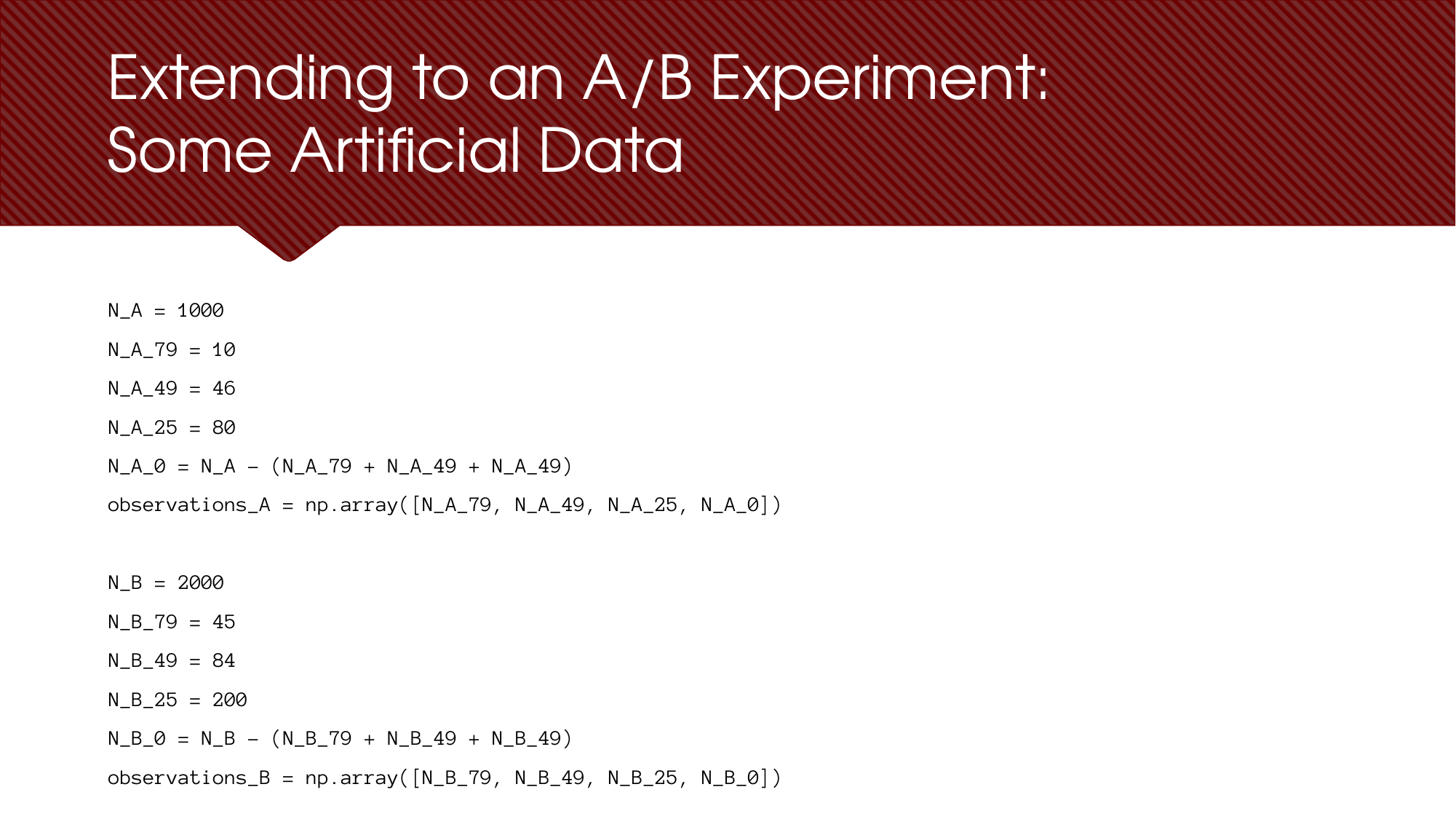

# Extending to an A/B Experiment: Some Artificial Data
N_A = 1000
N_A_79 = 10
N_A_49 = 46
N_A_25 = 80
N_A_0 = N_A - (N_A_79 + N_A_49 + N_A_49)
observations_A = np.array([N_A_79, N_A_49, N_A_25, N_A_0])

N_B = 2000
N_B_79 = 45
N_B_49 = 84
N_B_25 = 200
N_B_0 = N_B - (N_B_79 + N_B_49 + N_B_49)
observations_B = np.array([N_B_79, N_B_49, N_B_25, N_B_0])